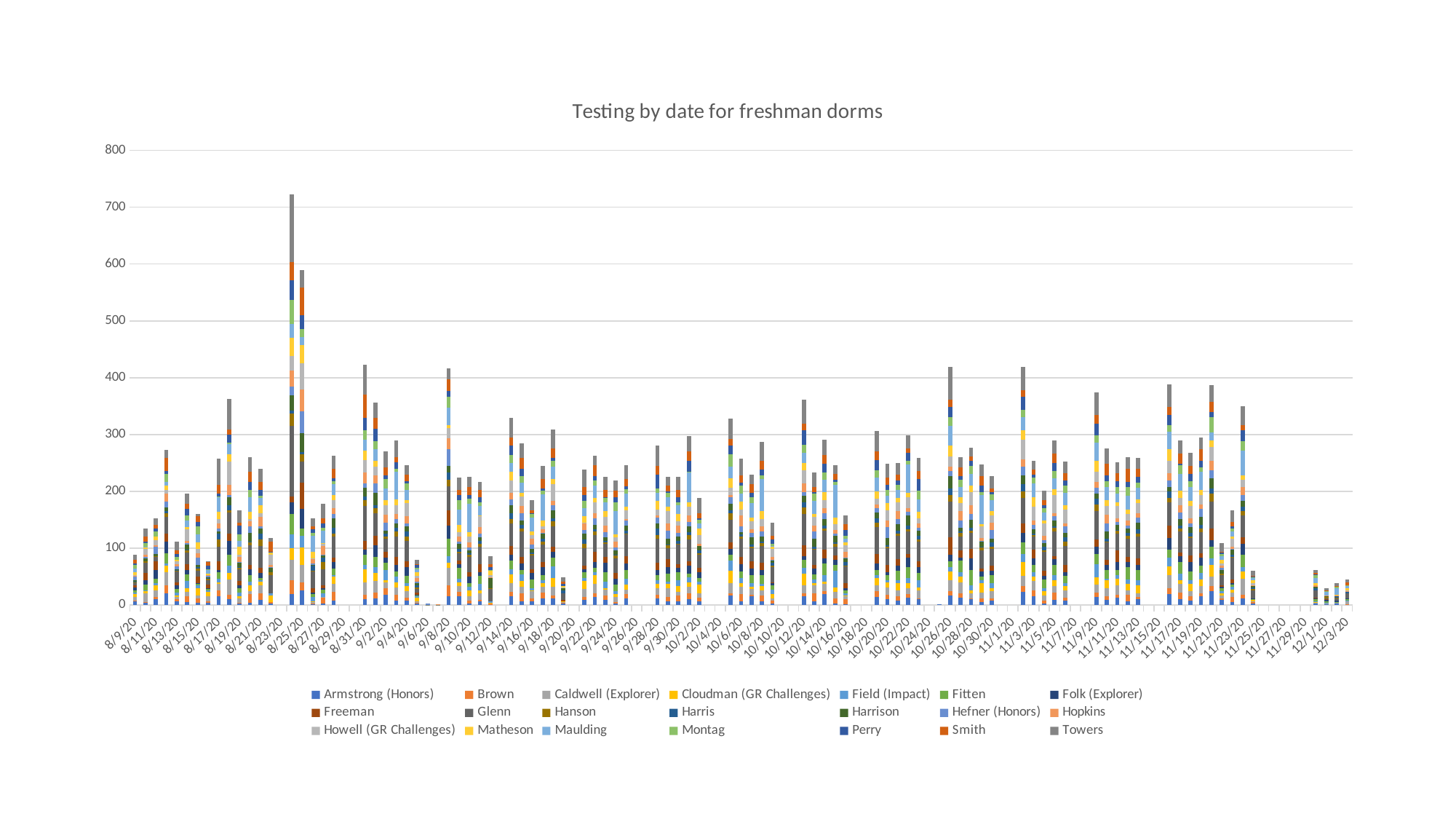

### Chart: Testing by date for freshman dorms

| Category | Armstrong (Honors) | Brown | Caldwell (Explorer) | Cloudman (GR Challenges) | Field (Impact) | Fitten | Folk (Explorer) | Freeman | Glenn | Hanson | Harris | Harrison | Hefner (Honors) | Hopkins | Howell (GR Challenges) | Matheson | Maulding | Montag | Perry | Smith | Towers |
|---|---|---|---|---|---|---|---|---|---|---|---|---|---|---|---|---|---|---|---|---|---|
| 44052 | 7.0 | 1.0 | 6.0 | 5.0 | 3.0 | 3.0 | 6.0 | 3.0 | 5.0 | 1.0 | 1.0 | 2.0 | 7.0 | 1.0 | 1.0 | 5.0 | 7.0 | 6.0 | 3.0 | 7.0 | 8.0 |
| 44053 | 4.0 | 1.0 | 16.0 | 3.0 | 1.0 | 11.0 | 8.0 | 12.0 | 18.0 | 3.0 | 0.0 | 5.0 | 3.0 | 3.0 | 10.0 | 3.0 | 1.0 | 7.0 | 2.0 | 9.0 | 15.0 |
| 44054 | 10.0 | 4.0 | 11.0 | 9.0 | 4.0 | 8.0 | 15.0 | 16.0 | 7.0 | 2.0 | 0.0 | 4.0 | 13.0 | 2.0 | 9.0 | 6.0 | 0.0 | 9.0 | 6.0 | 6.0 | 11.0 |
| 44055 | 20.0 | 15.0 | 23.0 | 11.0 | 4.0 | 18.0 | 20.0 | 15.0 | 29.0 | 7.0 | 3.0 | 7.0 | 10.0 | 14.0 | 7.0 | 7.0 | 7.0 | 13.0 | 6.0 | 23.0 | 14.0 |
| 44056 | 7.0 | 3.0 | 4.0 | 3.0 | 5.0 | 6.0 | 6.0 | 6.0 | 19.0 | 1.0 | 1.0 | 2.0 | 5.0 | 4.0 | 5.0 | 3.0 | 0.0 | 5.0 | 5.0 | 6.0 | 16.0 |
| 44057 | 5.0 | 10.0 | 8.0 | 6.0 | 13.0 | 12.0 | 7.0 | 11.0 | 20.0 | 4.0 | 1.0 | 9.0 | 3.0 | 4.0 | 20.0 | 4.0 | 12.0 | 9.0 | 11.0 | 9.0 | 18.0 |
| 44058 | 4.0 | 7.0 | 6.0 | 12.0 | 5.0 | 3.0 | 2.0 | 11.0 | 10.0 | 4.0 | 2.0 | 5.0 | 12.0 | 8.0 | 8.0 | 11.0 | 14.0 | 14.0 | 8.0 | 10.0 | 4.0 |
| 44059 | 4.0 | 3.0 | 8.0 | 8.0 | 3.0 | 2.0 | 2.0 | 6.0 | 8.0 | 2.0 | 1.0 | 2.0 | 2.0 | 2.0 | 0.0 | 2.0 | 6.0 | 2.0 | 6.0 | 7.0 | 1.0 |
| 44060 | 15.0 | 11.0 | 11.0 | 3.0 | 6.0 | 11.0 | 5.0 | 15.0 | 26.0 | 12.0 | 10.0 | 5.0 | 5.0 | 8.0 | 8.0 | 13.0 | 25.0 | 2.0 | 5.0 | 15.0 | 47.0 |
| 44061 | 10.0 | 8.0 | 27.0 | 11.0 | 13.0 | 20.0 | 24.0 | 12.0 | 38.0 | 4.0 | 8.0 | 14.0 | 5.0 | 17.0 | 41.0 | 13.0 | 18.0 | 3.0 | 14.0 | 9.0 | 54.0 |
| 44062 | 2.0 | 2.0 | 7.0 | 5.0 | 6.0 | 8.0 | 5.0 | 7.0 | 21.0 | 3.0 | 1.0 | 7.0 | 2.0 | 8.0 | 5.0 | 13.0 | 11.0 | 11.0 | 16.0 | 5.0 | 21.0 |
| 44063 | 4.0 | 15.0 | 5.0 | 10.0 | 7.0 | 11.0 | 11.0 | 8.0 | 34.0 | 6.0 | 1.0 | 15.0 | 11.0 | 9.0 | 4.0 | 13.0 | 26.0 | 13.0 | 13.0 | 19.0 | 25.0 |
| 44064 | 9.0 | 11.0 | 14.0 | 7.0 | 3.0 | 4.0 | 8.0 | 9.0 | 39.0 | 11.0 | 11.0 | 8.0 | 4.0 | 17.0 | 6.0 | 14.0 | 13.0 | 4.0 | 11.0 | 13.0 | 24.0 |
| 44065 | 3.0 | 2.0 | 0.0 | 12.0 | 4.0 | 0.0 | 0.0 | 0.0 | 32.0 | 4.0 | 0.0 | 9.0 | 1.0 | 3.0 | 19.0 | 4.0 | 0.0 | 0.0 | 1.0 | 17.0 | 7.0 |
| 44067 | 19.0 | 25.0 | 35.0 | 21.0 | 24.0 | 36.0 | 20.0 | 11.0 | 124.0 | 22.0 | 5.0 | 27.0 | 15.0 | 28.0 | 26.0 | 32.0 | 24.0 | 43.0 | 34.0 | 33.0 | 118.0 |
| 44068 | 25.0 | 15.0 | 31.0 | 30.0 | 21.0 | 12.0 | 35.0 | 46.0 | 37.0 | 13.0 | 4.0 | 34.0 | 38.0 | 38.0 | 47.0 | 31.0 | 14.0 | 14.0 | 25.0 | 48.0 | 31.0 |
| 44069 | 1.0 | 1.0 | 3.0 | 2.0 | 7.0 | 5.0 | 3.0 | 7.0 | 30.0 | 1.0 | 9.0 | 2.0 | 2.0 | 8.0 | 1.0 | 11.0 | 29.0 | 5.0 | 6.0 | 5.0 | 15.0 |
| 44070 | 3.0 | 10.0 | 1.0 | 0.0 | 7.0 | 6.0 | 3.0 | 5.0 | 28.0 | 12.0 | 8.0 | 5.0 | 1.0 | 15.0 | 3.0 | 2.0 | 22.0 | 5.0 | 7.0 | 9.0 | 26.0 |
| 44071 | 8.0 | 15.0 | 14.0 | 13.0 | 2.0 | 12.0 | 11.0 | 8.0 | 38.0 | 5.0 | 10.0 | 16.0 | 8.0 | 11.0 | 13.0 | 9.0 | 20.0 | 5.0 | 5.0 | 16.0 | 24.0 |
| 44074 | 10.0 | 8.0 | 22.0 | 23.0 | 8.0 | 18.0 | 8.0 | 16.0 | 61.0 | 10.0 | 7.0 | 15.0 | 8.0 | 19.0 | 22.0 | 16.0 | 20.0 | 17.0 | 21.0 | 41.0 | 53.0 |
| 44075 | 12.0 | 10.0 | 20.0 | 14.0 | 10.0 | 18.0 | 21.0 | 17.0 | 39.0 | 9.0 | 5.0 | 22.0 | 17.0 | 14.0 | 15.0 | 10.0 | 21.0 | 14.0 | 22.0 | 19.0 | 27.0 |
| 44076 | 18.0 | 11.0 | 11.0 | 4.0 | 17.0 | 13.0 | 9.0 | 10.0 | 24.0 | 3.0 | 6.0 | 5.0 | 14.0 | 14.0 | 17.0 | 8.0 | 21.0 | 17.0 | 6.0 | 14.0 | 28.0 |
| 44077 | 8.0 | 10.0 | 13.0 | 9.0 | 10.0 | 9.0 | 12.0 | 14.0 | 36.0 | 9.0 | 6.0 | 7.0 | 8.0 | 9.0 | 16.0 | 10.0 | 48.0 | 6.0 | 11.0 | 9.0 | 29.0 |
| 44078 | 8.0 | 5.0 | 11.0 | 9.0 | 5.0 | 13.0 | 15.0 | 11.0 | 36.0 | 7.0 | 10.0 | 8.0 | 5.0 | 13.0 | 23.0 | 6.0 | 18.0 | 11.0 | 4.0 | 11.0 | 17.0 |
| 44079 | 2.0 | 2.0 | 2.0 | 7.0 | 2.0 | 2.0 | 1.0 | 4.0 | 6.0 | 3.0 | 3.0 | 5.0 | 2.0 | 7.0 | 3.0 | 7.0 | 5.0 | 2.0 | 5.0 | 2.0 | 7.0 |
| 44080 | 0.0 | 0.0 | 0.0 | 0.0 | 0.0 | 0.0 | 0.0 | 0.0 | 0.0 | 0.0 | 0.0 | 0.0 | 2.0 | 0.0 | 0.0 | 0.0 | 0.0 | 0.0 | 0.0 | 0.0 | 0.0 |
| 44081 | 0.0 | 0.0 | 0.0 | 0.0 | 0.0 | 0.0 | 0.0 | 0.0 | 0.0 | 0.0 | 0.0 | 0.0 | 0.0 | 1.0 | 0.0 | 0.0 | 0.0 | 0.0 | 0.0 | 0.0 | 0.0 |
| 44082 | 16.0 | 18.0 | 31.0 | 9.0 | 12.0 | 30.0 | 23.0 | 28.0 | 42.0 | 11.0 | 13.0 | 12.0 | 29.0 | 19.0 | 18.0 | 5.0 | 31.0 | 20.0 | 10.0 | 20.0 | 19.0 |
| 44083 | 16.0 | 7.0 | 10.0 | 7.0 | 6.0 | 19.0 | 7.0 | 6.0 | 13.0 | 2.0 | 5.0 | 9.0 | 5.0 | 8.0 | 8.0 | 13.0 | 27.0 | 16.0 | 9.0 | 9.0 | 22.0 |
| 44084 | 2.0 | 6.0 | 8.0 | 9.0 | 7.0 | 6.0 | 12.0 | 8.0 | 27.0 | 4.0 | 2.0 | 5.0 | 5.0 | 9.0 | 10.0 | 8.0 | 50.0 | 9.0 | 7.0 | 13.0 | 18.0 |
| 44085 | 6.0 | 3.0 | 12.0 | 5.0 | 11.0 | 14.0 | 7.0 | 14.0 | 30.0 | 5.0 | 6.0 | 6.0 | 6.0 | 12.0 | 19.0 | 1.0 | 17.0 | 7.0 | 9.0 | 13.0 | 14.0 |
| 44086 | 0.0 | 3.0 | 0.0 | 1.0 | 3.0 | 0.0 | 0.0 | 0.0 | 22.0 | 1.0 | 0.0 | 18.0 | 0.0 | 1.0 | 4.0 | 8.0 | 0.0 | 1.0 | 4.0 | 6.0 | 14.0 |
| 44088 | 15.0 | 8.0 | 16.0 | 15.0 | 9.0 | 15.0 | 10.0 | 16.0 | 39.0 | 8.0 | 10.0 | 14.0 | 11.0 | 11.0 | 22.0 | 15.0 | 16.0 | 14.0 | 17.0 | 14.0 | 34.0 |
| 44089 | 6.0 | 14.0 | 12.0 | 10.0 | 12.0 | 7.0 | 12.0 | 12.0 | 45.0 | 5.0 | 6.0 | 8.0 | 13.0 | 12.0 | 17.0 | 6.0 | 18.0 | 12.0 | 13.0 | 19.0 | 26.0 |
| 44090 | 6.0 | 5.0 | 13.0 | 1.0 | 5.0 | 15.0 | 11.0 | 7.0 | 24.0 | 3.0 | 2.0 | 6.0 | 8.0 | 10.0 | 7.0 | 6.0 | 25.0 | 7.0 | 1.0 | 5.0 | 18.0 |
| 44091 | 12.0 | 10.0 | 10.0 | 7.0 | 5.0 | 8.0 | 15.0 | 9.0 | 30.0 | 5.0 | 5.0 | 9.0 | 2.0 | 6.0 | 5.0 | 10.0 | 47.0 | 6.0 | 4.0 | 17.0 | 23.0 |
| 44092 | 12.0 | 5.0 | 15.0 | 15.0 | 21.0 | 15.0 | 11.0 | 8.0 | 36.0 | 9.0 | 6.0 | 14.0 | 8.0 | 8.0 | 30.0 | 8.0 | 22.0 | 10.0 | 6.0 | 16.0 | 34.0 |
| 44093 | 2.0 | 2.0 | 1.0 | 1.0 | 0.0 | 0.0 | 0.0 | 3.0 | 12.0 | 0.0 | 4.0 | 5.0 | 0.0 | 0.0 | 1.0 | 2.0 | 0.0 | 0.0 | 4.0 | 4.0 | 8.0 |
| 44095 | 9.0 | 5.0 | 14.0 | 14.0 | 5.0 | 10.0 | 6.0 | 6.0 | 31.0 | 7.0 | 8.0 | 10.0 | 7.0 | 11.0 | 2.0 | 11.0 | 14.0 | 13.0 | 10.0 | 15.0 | 30.0 |
| 44096 | 14.0 | 6.0 | 17.0 | 15.0 | 5.0 | 8.0 | 10.0 | 18.0 | 30.0 | 6.0 | 4.0 | 8.0 | 12.0 | 8.0 | 19.0 | 8.0 | 22.0 | 9.0 | 8.0 | 19.0 | 17.0 |
| 44097 | 9.0 | 8.0 | 10.0 | 2.0 | 12.0 | 16.0 | 17.0 | 10.0 | 24.0 | 2.0 | 3.0 | 6.0 | 9.0 | 11.0 | 16.0 | 10.0 | 16.0 | 8.0 | 1.0 | 13.0 | 22.0 |
| 44098 | 2.0 | 3.0 | 9.0 | 5.0 | 5.0 | 12.0 | 10.0 | 10.0 | 26.0 | 6.0 | 1.0 | 7.0 | 5.0 | 11.0 | 7.0 | 5.0 | 41.0 | 16.0 | 9.0 | 11.0 | 18.0 |
| 44099 | 11.0 | 8.0 | 8.0 | 9.0 | 10.0 | 16.0 | 11.0 | 13.0 | 38.0 | 2.0 | 5.0 | 8.0 | 10.0 | 2.0 | 15.0 | 7.0 | 23.0 | 8.0 | 5.0 | 13.0 | 24.0 |
| 44102 | 12.0 | 6.0 | 12.0 | 7.0 | 6.0 | 10.0 | 9.0 | 12.0 | 42.0 | 7.0 | 12.0 | 8.0 | 11.0 | 3.0 | 11.0 | 15.0 | 14.0 | 8.0 | 24.0 | 16.0 | 35.0 |
| 44103 | 7.0 | 7.0 | 16.0 | 7.0 | 4.0 | 14.0 | 12.0 | 14.0 | 19.0 | 5.0 | 1.0 | 10.0 | 15.0 | 12.0 | 22.0 | 8.0 | 17.0 | 7.0 | 3.0 | 10.0 | 15.0 |
| 44104 | 6.0 | 11.0 | 6.0 | 10.0 | 11.0 | 14.0 | 7.0 | 7.0 | 34.0 | 1.0 | 6.0 | 8.0 | 6.0 | 13.0 | 7.0 | 13.0 | 15.0 | 6.0 | 8.0 | 14.0 | 23.0 |
| 44105 | 10.0 | 10.0 | 12.0 | 8.0 | 9.0 | 6.0 | 14.0 | 8.0 | 38.0 | 8.0 | 5.0 | 10.0 | 8.0 | 11.0 | 16.0 | 8.0 | 52.0 | 2.0 | 18.0 | 17.0 | 27.0 |
| 44106 | 7.0 | 6.0 | 8.0 | 15.0 | 5.0 | 6.0 | 10.0 | 8.0 | 23.0 | 3.0 | 5.0 | 8.0 | 0.0 | 4.0 | 15.0 | 11.0 | 10.0 | 6.0 | 2.0 | 10.0 | 26.0 |
| 44109 | 17.0 | 3.0 | 19.0 | 21.0 | 18.0 | 11.0 | 9.0 | 12.0 | 40.0 | 11.0 | 6.0 | 11.0 | 12.0 | 4.0 | 12.0 | 17.0 | 21.0 | 21.0 | 15.0 | 12.0 | 36.0 |
| 44110 | 7.0 | 12.0 | 13.0 | 7.0 | 9.0 | 11.0 | 13.0 | 12.0 | 32.0 | 4.0 | 4.0 | 4.0 | 10.0 | 20.0 | 10.0 | 14.0 | 14.0 | 14.0 | 5.0 | 13.0 | 29.0 |
| 44111 | 16.0 | 2.0 | 10.0 | 4.0 | 7.0 | 13.0 | 12.0 | 13.0 | 23.0 | 3.0 | 3.0 | 13.0 | 8.0 | 6.0 | 14.0 | 7.0 | 25.0 | 10.0 | 8.0 | 15.0 | 17.0 |
| 44112 | 6.0 | 11.0 | 9.0 | 7.0 | 4.0 | 15.0 | 9.0 | 13.0 | 30.0 | 5.0 | 3.0 | 9.0 | 9.0 | 8.0 | 13.0 | 14.0 | 57.0 | 6.0 | 10.0 | 16.0 | 33.0 |
| 44113 | 3.0 | 5.0 | 4.0 | 7.0 | 8.0 | 8.0 | 4.0 | 1.0 | 26.0 | 3.0 | 5.0 | 4.0 | 1.0 | 5.0 | 15.0 | 3.0 | 2.0 | 4.0 | 7.0 | 7.0 | 23.0 |
| 44116 | 15.0 | 6.0 | 14.0 | 20.0 | 10.0 | 14.0 | 7.0 | 19.0 | 55.0 | 12.0 | 9.0 | 11.0 | 6.0 | 16.0 | 23.0 | 13.0 | 18.0 | 14.0 | 25.0 | 12.0 | 43.0 |
| 44117 | 7.0 | 13.0 | 14.0 | 4.0 | 7.0 | 9.0 | 10.0 | 6.0 | 28.0 | 1.0 | 3.0 | 14.0 | 14.0 | 10.0 | 15.0 | 5.0 | 23.0 | 13.0 | 3.0 | 8.0 | 26.0 |
| 44118 | 19.0 | 5.0 | 13.0 | 4.0 | 12.0 | 20.0 | 9.0 | 15.0 | 34.0 | 3.0 | 5.0 | 12.0 | 11.0 | 8.0 | 14.0 | 15.0 | 21.0 | 13.0 | 15.0 | 16.0 | 27.0 |
| 44119 | 2.0 | 9.0 | 12.0 | 8.0 | 29.0 | 10.0 | 10.0 | 7.0 | 15.0 | 6.0 | 2.0 | 12.0 | 4.0 | 6.0 | 10.0 | 12.0 | 57.0 | 6.0 | 3.0 | 11.0 | 15.0 |
| 44120 | 1.0 | 9.0 | 5.0 | 2.0 | 4.0 | 5.0 | 4.0 | 9.0 | 29.0 | 1.0 | 6.0 | 7.0 | 1.0 | 11.0 | 11.0 | 5.0 | 7.0 | 5.0 | 10.0 | 10.0 | 16.0 |
| 44123 | 14.0 | 10.0 | 10.0 | 13.0 | 6.0 | 9.0 | 11.0 | 17.0 | 47.0 | 8.0 | 8.0 | 10.0 | 8.0 | 6.0 | 10.0 | 13.0 | 24.0 | 13.0 | 18.0 | 15.0 | 36.0 |
| 44124 | 10.0 | 8.0 | 13.0 | 9.0 | 3.0 | 9.0 | 5.0 | 14.0 | 29.0 | 3.0 | 2.0 | 13.0 | 19.0 | 12.0 | 18.0 | 12.0 | 13.0 | 10.0 | 9.0 | 13.0 | 25.0 |
| 44125 | 8.0 | 7.0 | 10.0 | 14.0 | 4.0 | 17.0 | 9.0 | 12.0 | 41.0 | 4.0 | 5.0 | 11.0 | 9.0 | 14.0 | 16.0 | 7.0 | 15.0 | 8.0 | 8.0 | 10.0 | 21.0 |
| 44126 | 13.0 | 6.0 | 11.0 | 8.0 | 9.0 | 19.0 | 17.0 | 7.0 | 39.0 | 4.0 | 6.0 | 18.0 | 7.0 | 7.0 | 18.0 | 8.0 | 50.0 | 7.0 | 14.0 | 8.0 | 22.0 |
| 44127 | 10.0 | 1.0 | 15.0 | 5.0 | 12.0 | 13.0 | 10.0 | 11.0 | 35.0 | 3.0 | 7.0 | 9.0 | 5.0 | 7.0 | 9.0 | 12.0 | 22.0 | 15.0 | 20.0 | 15.0 | 23.0 |
| 44129 | 1.0 | 0.0 | 0.0 | 0.0 | 0.0 | 0.0 | 0.0 | 0.0 | 0.0 | 0.0 | 0.0 | 0.0 | 0.0 | 0.0 | 0.0 | 0.0 | 0.0 | 0.0 | 0.0 | 0.0 | 0.0 |
| 44130 | 17.0 | 7.0 | 19.0 | 16.0 | 7.0 | 11.0 | 11.0 | 31.0 | 63.0 | 11.0 | 12.0 | 22.0 | 9.0 | 8.0 | 18.0 | 19.0 | 34.0 | 15.0 | 19.0 | 13.0 | 57.0 |
| 44131 | 13.0 | 8.0 | 19.0 | 10.0 | 7.0 | 21.0 | 5.0 | 13.0 | 25.0 | 6.0 | 3.0 | 6.0 | 12.0 | 17.0 | 14.0 | 10.0 | 19.0 | 12.0 | 7.0 | 15.0 | 18.0 |
| 44132 | 10.0 | 2.0 | 9.0 | 5.0 | 8.0 | 28.0 | 20.0 | 16.0 | 29.0 | 4.0 | 5.0 | 14.0 | 10.0 | 15.0 | 24.0 | 11.0 | 21.0 | 14.0 | 8.0 | 8.0 | 16.0 |
| 44133 | 5.0 | 6.0 | 11.0 | 17.0 | 4.0 | 7.0 | 9.0 | 5.0 | 32.0 | 5.0 | 2.0 | 8.0 | 2.0 | 5.0 | 20.0 | 4.0 | 52.0 | 4.0 | 12.0 | 17.0 | 20.0 |
| 44134 | 8.0 | 3.0 | 13.0 | 6.0 | 8.0 | 14.0 | 8.0 | 9.0 | 29.0 | 4.0 | 8.0 | 6.0 | 16.0 | 13.0 | 12.0 | 8.0 | 19.0 | 11.0 | 4.0 | 6.0 | 22.0 |
| 44137 | 23.0 | 10.0 | 18.0 | 24.0 | 15.0 | 20.0 | 17.0 | 17.0 | 44.0 | 12.0 | 13.0 | 15.0 | 16.0 | 12.0 | 35.0 | 17.0 | 23.0 | 13.0 | 23.0 | 11.0 | 41.0 |
| 44138 | 15.0 | 11.0 | 16.0 | 8.0 | 8.0 | 13.0 | 11.0 | 15.0 | 23.0 | 3.0 | 3.0 | 7.0 | 8.0 | 7.0 | 25.0 | 16.0 | 25.0 | 10.0 | 5.0 | 9.0 | 15.0 |
| 44139 | 2.0 | 6.0 | 9.0 | 7.0 | 6.0 | 15.0 | 6.0 | 9.0 | 34.0 | 2.0 | 6.0 | 7.0 | 5.0 | 8.0 | 21.0 | 5.0 | 15.0 | 7.0 | 6.0 | 8.0 | 17.0 |
| 44140 | 9.0 | 13.0 | 11.0 | 11.0 | 9.0 | 17.0 | 11.0 | 5.0 | 44.0 | 6.0 | 2.0 | 11.0 | 7.0 | 6.0 | 32.0 | 10.0 | 19.0 | 13.0 | 14.0 | 16.0 | 24.0 |
| 44141 | 8.0 | 5.0 | 12.0 | 8.0 | 6.0 | 12.0 | 7.0 | 13.0 | 33.0 | 7.0 | 8.0 | 8.0 | 11.0 | 5.0 | 25.0 | 7.0 | 22.0 | 13.0 | 9.0 | 13.0 | 20.0 |
| 44144 | 14.0 | 8.0 | 14.0 | 13.0 | 23.0 | 18.0 | 13.0 | 12.0 | 50.0 | 12.0 | 10.0 | 9.0 | 10.0 | 10.0 | 19.0 | 18.0 | 33.0 | 13.0 | 20.0 | 15.0 | 40.0 |
| 44145 | 9.0 | 6.0 | 15.0 | 13.0 | 3.0 | 15.0 | 9.0 | 10.0 | 30.0 | 1.0 | 6.0 | 12.0 | 15.0 | 15.0 | 15.0 | 10.0 | 23.0 | 11.0 | 10.0 | 20.0 | 28.0 |
| 44146 | 13.0 | 5.0 | 17.0 | 11.0 | 6.0 | 10.0 | 13.0 | 21.0 | 29.0 | 6.0 | 1.0 | 9.0 | 5.0 | 7.0 | 21.0 | 6.0 | 16.0 | 11.0 | 11.0 | 14.0 | 19.0 |
| 44147 | 7.0 | 11.0 | 8.0 | 11.0 | 8.0 | 21.0 | 10.0 | 9.0 | 32.0 | 5.0 | 5.0 | 8.0 | 4.0 | 10.0 | 11.0 | 8.0 | 24.0 | 15.0 | 10.0 | 22.0 | 21.0 |
| 44148 | 10.0 | 4.0 | 7.0 | 14.0 | 9.0 | 17.0 | 9.0 | 12.0 | 39.0 | 5.0 | 7.0 | 12.0 | 9.0 | 7.0 | 18.0 | 7.0 | 20.0 | 9.0 | 10.0 | 14.0 | 20.0 |
| 44151 | 19.0 | 11.0 | 22.0 | 16.0 | 15.0 | 14.0 | 21.0 | 22.0 | 40.0 | 8.0 | 12.0 | 8.0 | 11.0 | 13.0 | 21.0 | 21.0 | 31.0 | 12.0 | 17.0 | 14.0 | 40.0 |
| 44152 | 10.0 | 12.0 | 15.0 | 7.0 | 11.0 | 20.0 | 11.0 | 6.0 | 38.0 | 5.0 | 5.0 | 11.0 | 12.0 | 13.0 | 12.0 | 13.0 | 30.0 | 15.0 | 3.0 | 18.0 | 23.0 |
| 44153 | 8.0 | 7.0 | 9.0 | 13.0 | 6.0 | 16.0 | 16.0 | 12.0 | 31.0 | 3.0 | 6.0 | 10.0 | 7.0 | 9.0 | 21.0 | 9.0 | 25.0 | 10.0 | 12.0 | 15.0 | 23.0 |
| 44154 | 15.0 | 5.0 | 13.0 | 12.0 | 11.0 | 13.0 | 14.0 | 8.0 | 37.0 | 7.0 | 6.0 | 14.0 | 14.0 | 8.0 | 16.0 | 9.0 | 33.0 | 7.0 | 11.0 | 21.0 | 21.0 |
| 44155 | 24.0 | 9.0 | 17.0 | 21.0 | 11.0 | 21.0 | 11.0 | 21.0 | 47.0 | 14.0 | 9.0 | 18.0 | 14.0 | 16.0 | 25.0 | 12.0 | 14.0 | 26.0 | 10.0 | 17.0 | 30.0 |
| 44156 | 9.0 | 3.0 | 5.0 | 3.0 | 4.0 | 6.0 | 2.0 | 3.0 | 18.0 | 2.0 | 0.0 | 7.0 | 3.0 | 4.0 | 4.0 | 7.0 | 6.0 | 4.0 | 2.0 | 2.0 | 15.0 |
| 44157 | 5.0 | 9.0 | 8.0 | 5.0 | 5.0 | 4.0 | 3.0 | 6.0 | 38.0 | 1.0 | 4.0 | 9.0 | 2.0 | 3.0 | 14.0 | 5.0 | 8.0 | 6.0 | 3.0 | 8.0 | 21.0 |
| 44158 | 12.0 | 6.0 | 28.0 | 13.0 | 8.0 | 22.0 | 18.0 | 12.0 | 39.0 | 7.0 | 8.0 | 10.0 | 10.0 | 15.0 | 12.0 | 8.0 | 43.0 | 17.0 | 19.0 | 10.0 | 33.0 |
| 44159 | 2.0 | 3.0 | 2.0 | 2.0 | 0.0 | 1.0 | 1.0 | 0.0 | 15.0 | 2.0 | 3.0 | 2.0 | 0.0 | 2.0 | 3.0 | 6.0 | 3.0 | 2.0 | 1.0 | 1.0 | 9.0 |
| 44165 | 3.0 | 0.0 | 1.0 | 2.0 | 1.0 | 3.0 | 1.0 | 2.0 | 13.0 | 0.0 | 3.0 | 3.0 | 0.0 | 2.0 | 0.0 | 4.0 | 9.0 | 6.0 | 1.0 | 2.0 | 6.0 |
| 44166 | 1.0 | 1.0 | 1.0 | 0.0 | 1.0 | 2.0 | 3.0 | 1.0 | 2.0 | 2.0 | 1.0 | 1.0 | 0.0 | 1.0 | 0.0 | 0.0 | 6.0 | 1.0 | 0.0 | 2.0 | 4.0 |
| 44167 | 2.0 | 0.0 | 2.0 | 0.0 | 0.0 | 1.0 | 3.0 | 0.0 | 4.0 | 1.0 | 3.0 | 0.0 | 0.0 | 1.0 | 0.0 | 1.0 | 12.0 | 2.0 | 0.0 | 1.0 | 5.0 |
| 44168 | 0.0 | 1.0 | 6.0 | 0.0 | 1.0 | 3.0 | 1.0 | 0.0 | 8.0 | 0.0 | 3.0 | 0.0 | 0.0 | 2.0 | 1.0 | 3.0 | 5.0 | 1.0 | 0.0 | 5.0 | 5.0 |